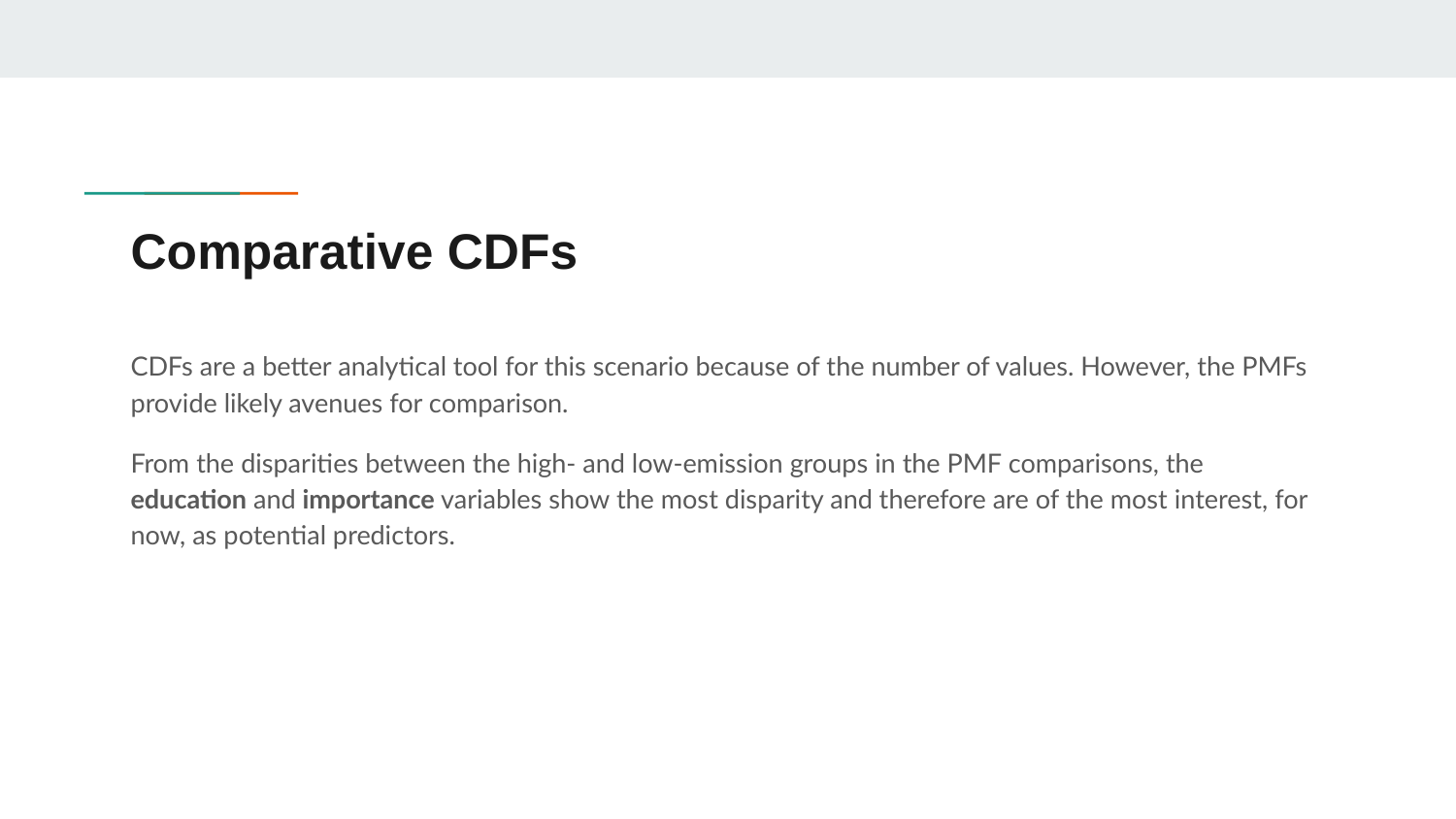

# Comparative CDFs
CDFs are a better analytical tool for this scenario because of the number of values. However, the PMFs provide likely avenues for comparison.
From the disparities between the high- and low-emission groups in the PMF comparisons, the education and importance variables show the most disparity and therefore are of the most interest, for now, as potential predictors.